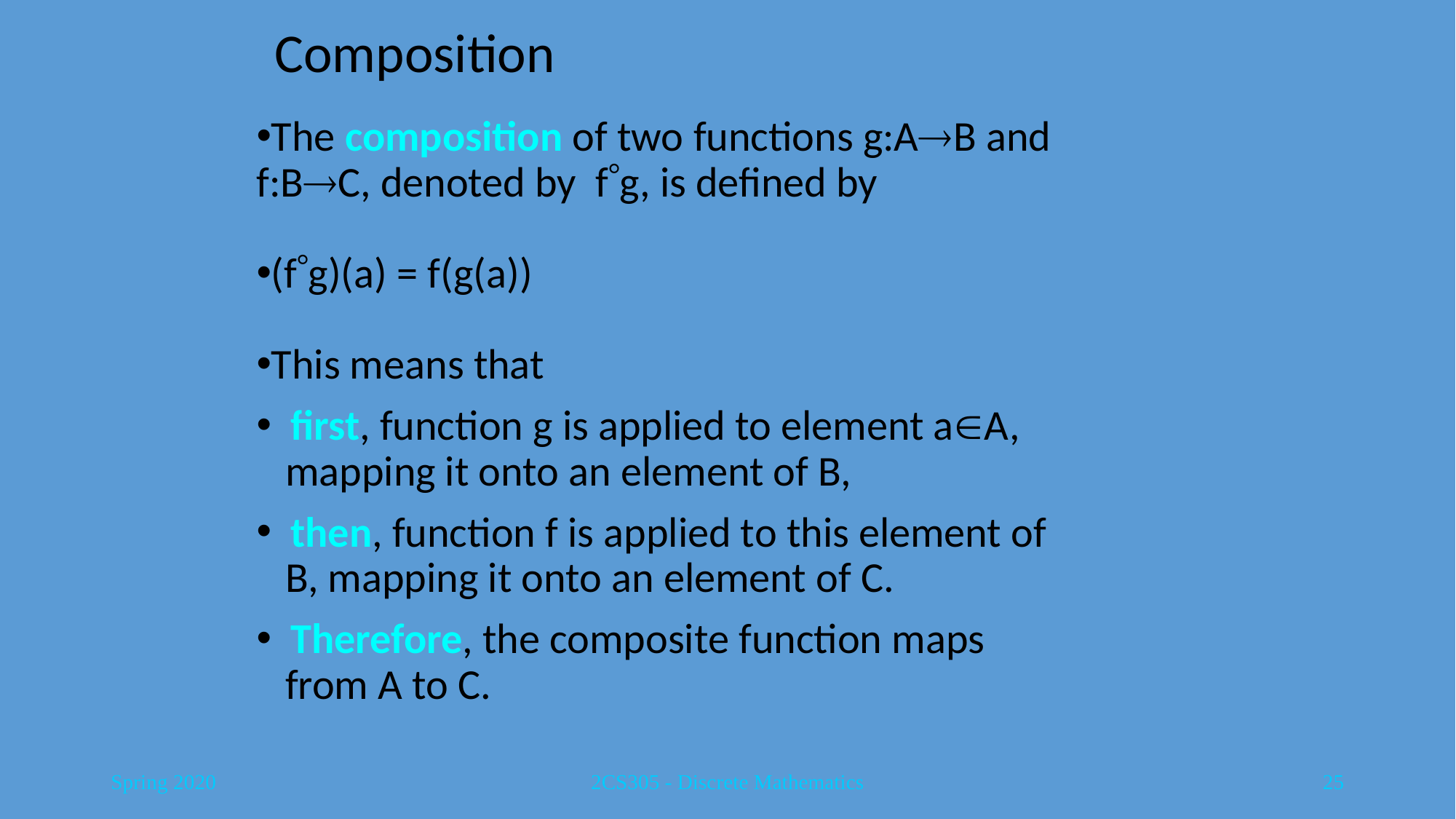

# Composition
The composition of two functions g:A→B and  f:B→C, denoted by  f°g, is defined by

(f°g)(a) = f(g(a))

This means that
  first, function g is applied to element a∈A,
   mapping it onto an element of B,
  then, function f is applied to this element of
   B, mapping it onto an element of C.
  Therefore, the composite function maps
   from A to C.

Spring 2020
2CS305 - Discrete Mathematics
25